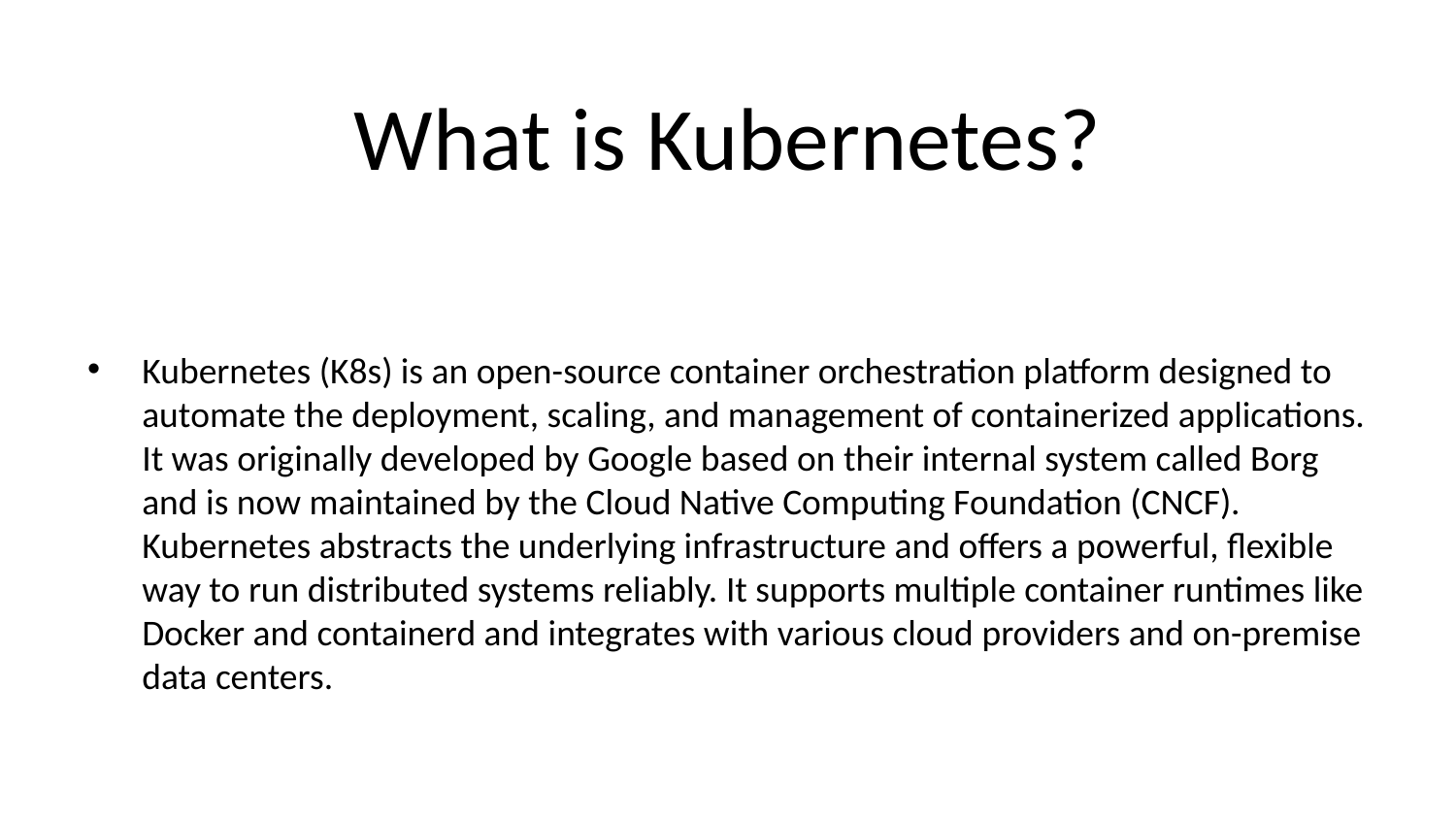

# What is Kubernetes?

Kubernetes (K8s) is an open-source container orchestration platform designed to automate the deployment, scaling, and management of containerized applications. It was originally developed by Google based on their internal system called Borg and is now maintained by the Cloud Native Computing Foundation (CNCF). Kubernetes abstracts the underlying infrastructure and offers a powerful, flexible way to run distributed systems reliably. It supports multiple container runtimes like Docker and containerd and integrates with various cloud providers and on-premise data centers.